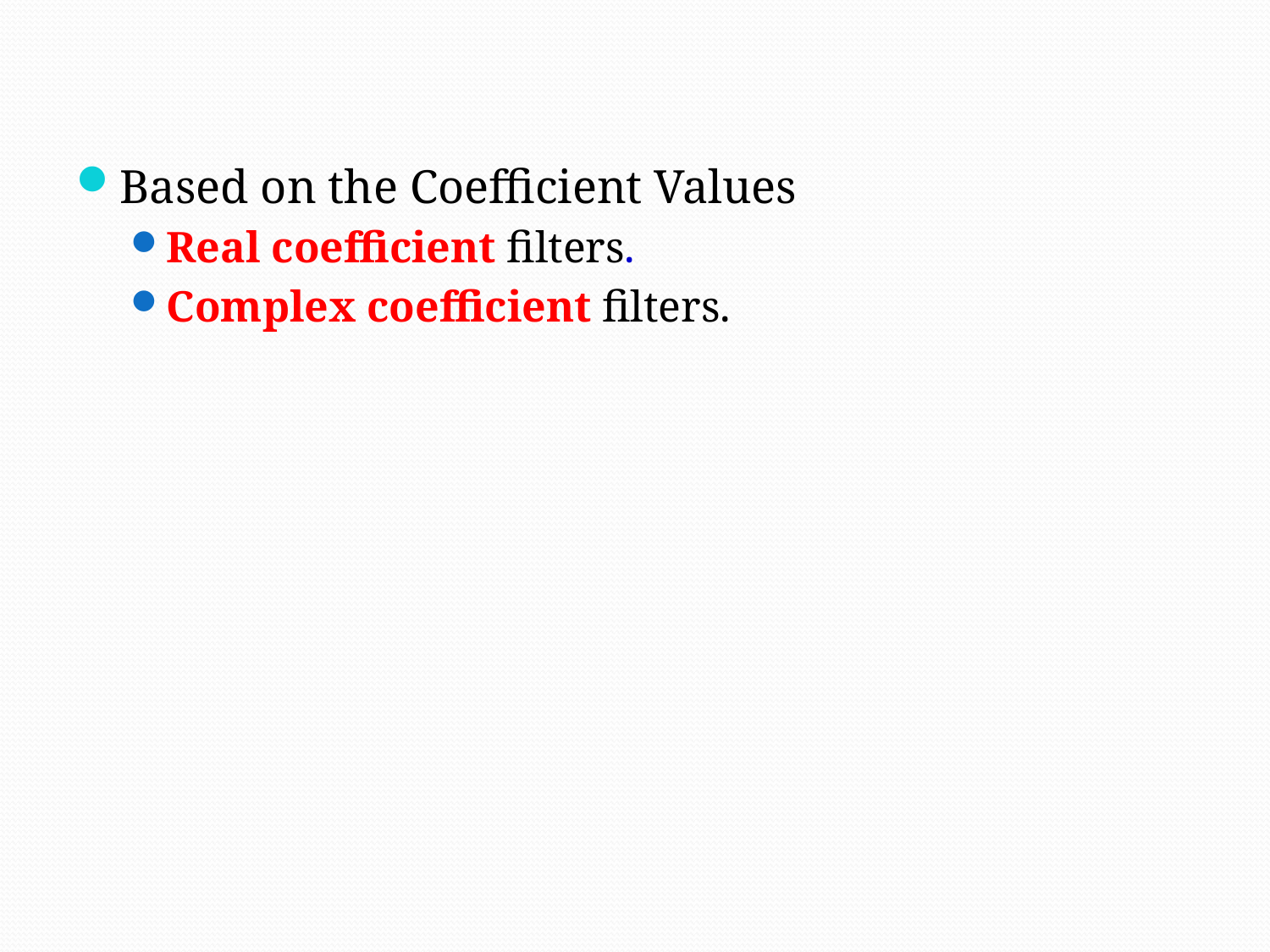

Based on the Coefficient Values
Real coefficient filters.
Complex coefficient filters.

Digital Signal Processing by Yu Yajun @ SUSTech
80